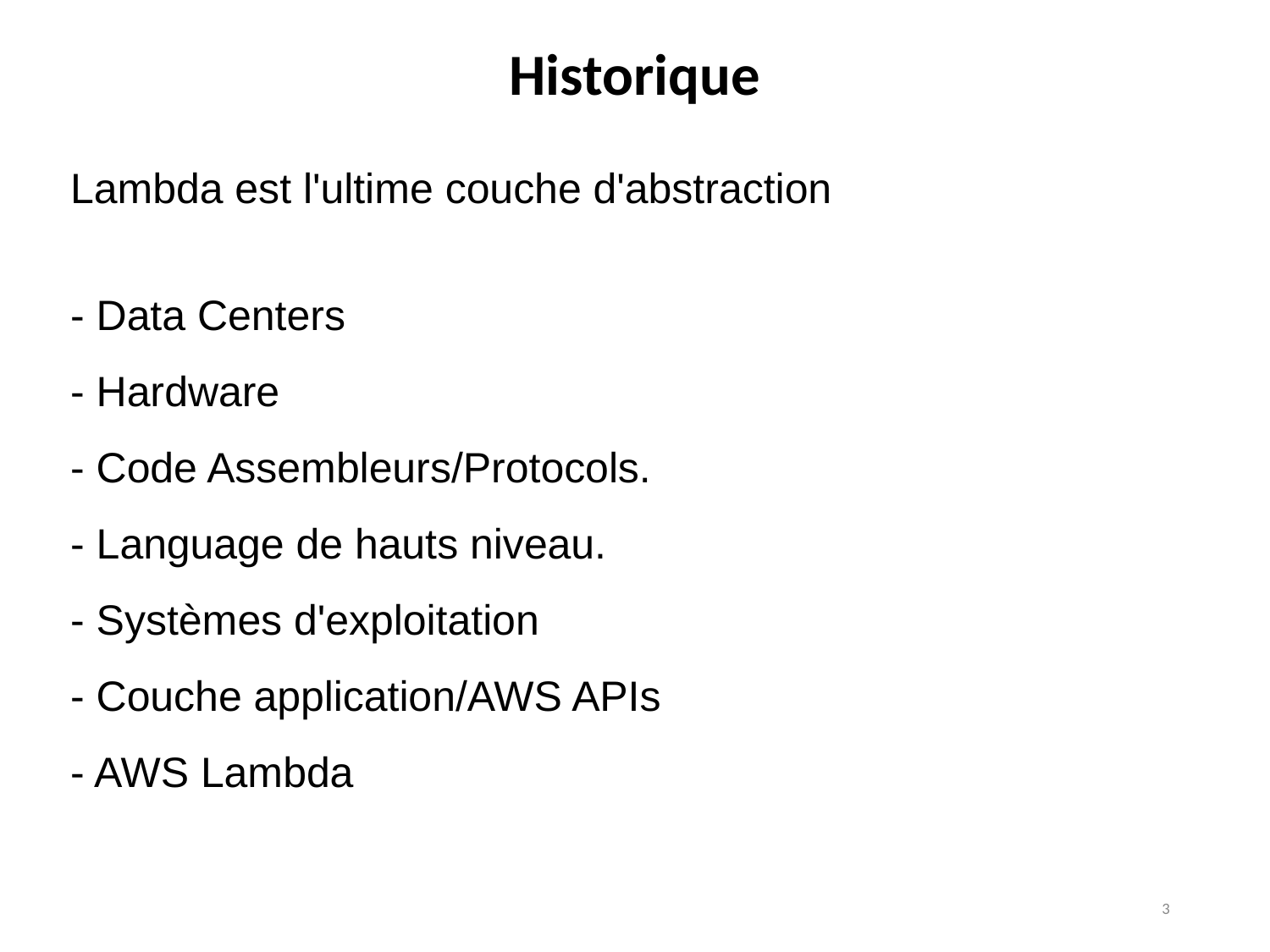

Historique
# Containers
Lambda est l'ultime couche d'abstraction

- Data Centers
- Hardware
- Code Assembleurs/Protocols.
- Language de hauts niveau.
- Systèmes d'exploitation
- Couche application/AWS APIs
- AWS Lambda
3